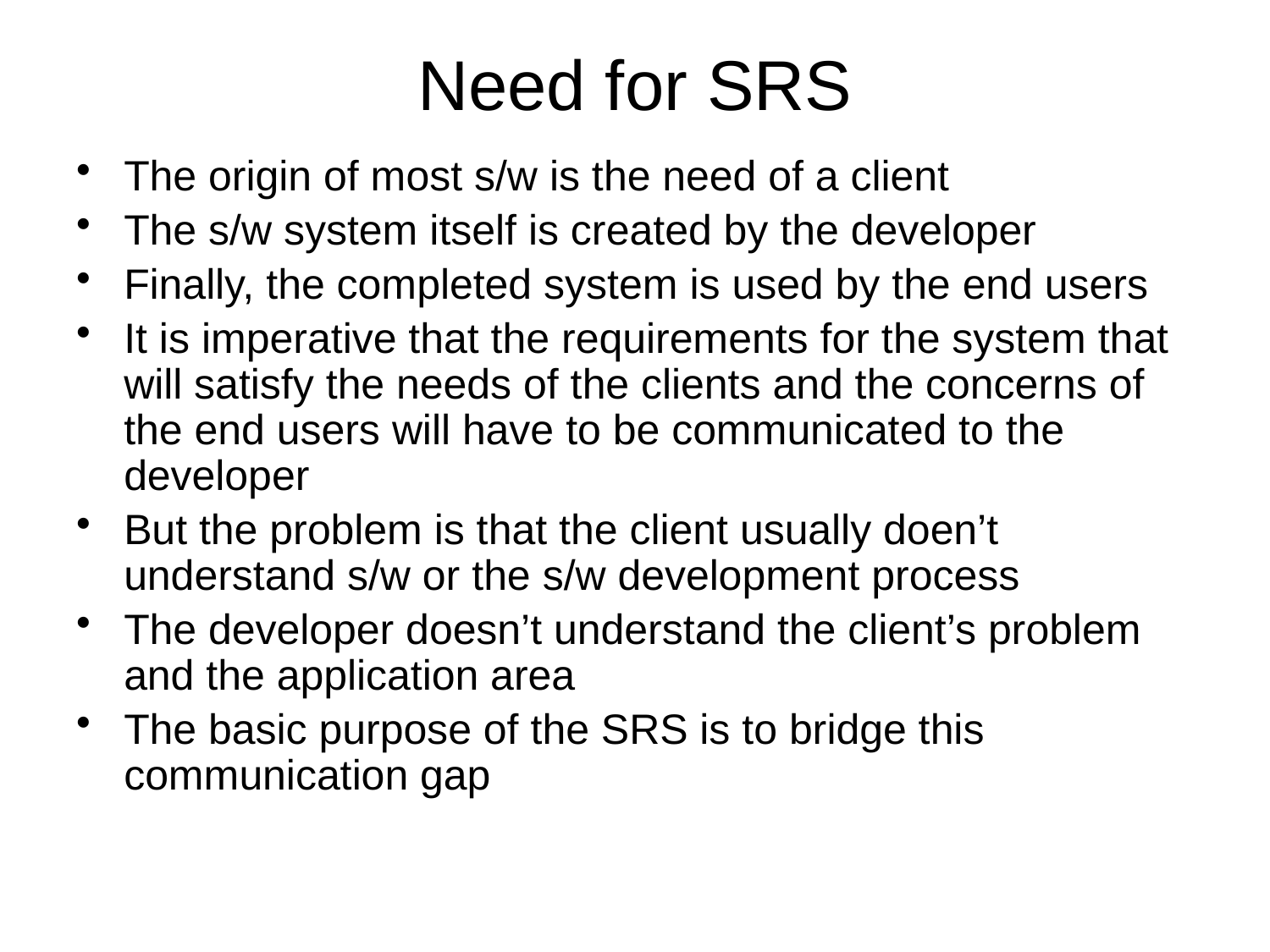

# Need for SRS
The origin of most s/w is the need of a client
The s/w system itself is created by the developer
Finally, the completed system is used by the end users
It is imperative that the requirements for the system that will satisfy the needs of the clients and the concerns of the end users will have to be communicated to the developer
But the problem is that the client usually doen’t understand s/w or the s/w development process
The developer doesn’t understand the client’s problem and the application area
The basic purpose of the SRS is to bridge this communication gap